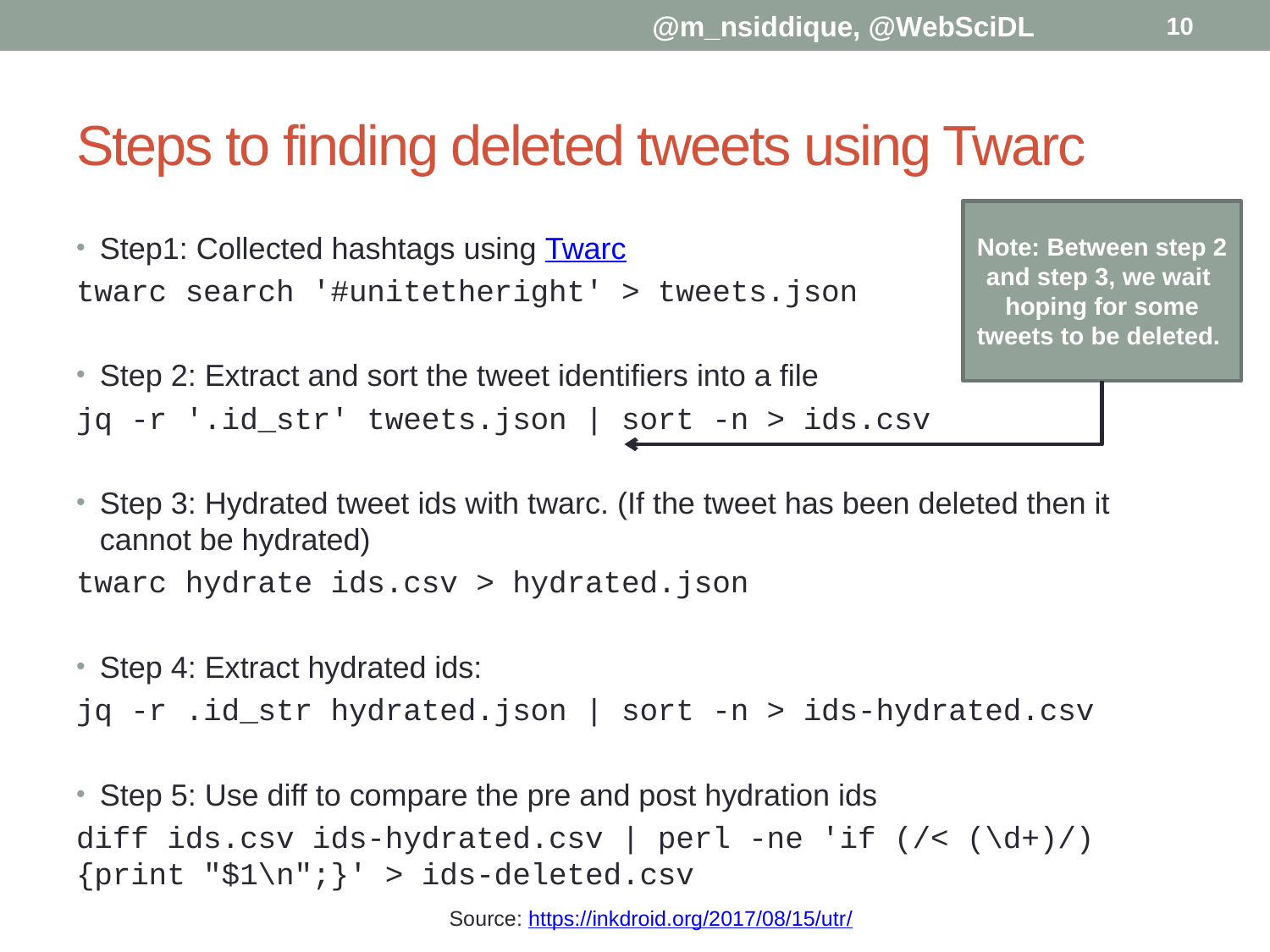

@m_nsiddique, @WebSciDL

10
# Steps to finding deleted tweets using Twarc
Note: Between step 2 and step 3, we wait  hoping for some tweets to be deleted.
Step1: Collected hashtags using Twarc
twarc search '#unitetheright' > tweets.json

Step 2: Extract and sort the tweet identifiers into a file
jq -r '.id_str' tweets.json | sort -n > ids.csv

Step 3: Hydrated tweet ids with twarc. (If the tweet has been deleted then it cannot be hydrated)
twarc hydrate ids.csv > hydrated.json

Step 4: Extract hydrated ids:
jq -r .id_str hydrated.json | sort -n > ids-hydrated.csv

Step 5: Use diff to compare the pre and post hydration ids
diff ids.csv ids-hydrated.csv | perl -ne 'if (/< (\d+)/) {print "$1\n";}' > ids-deleted.csv

Source: https://inkdroid.org/2017/08/15/utr/